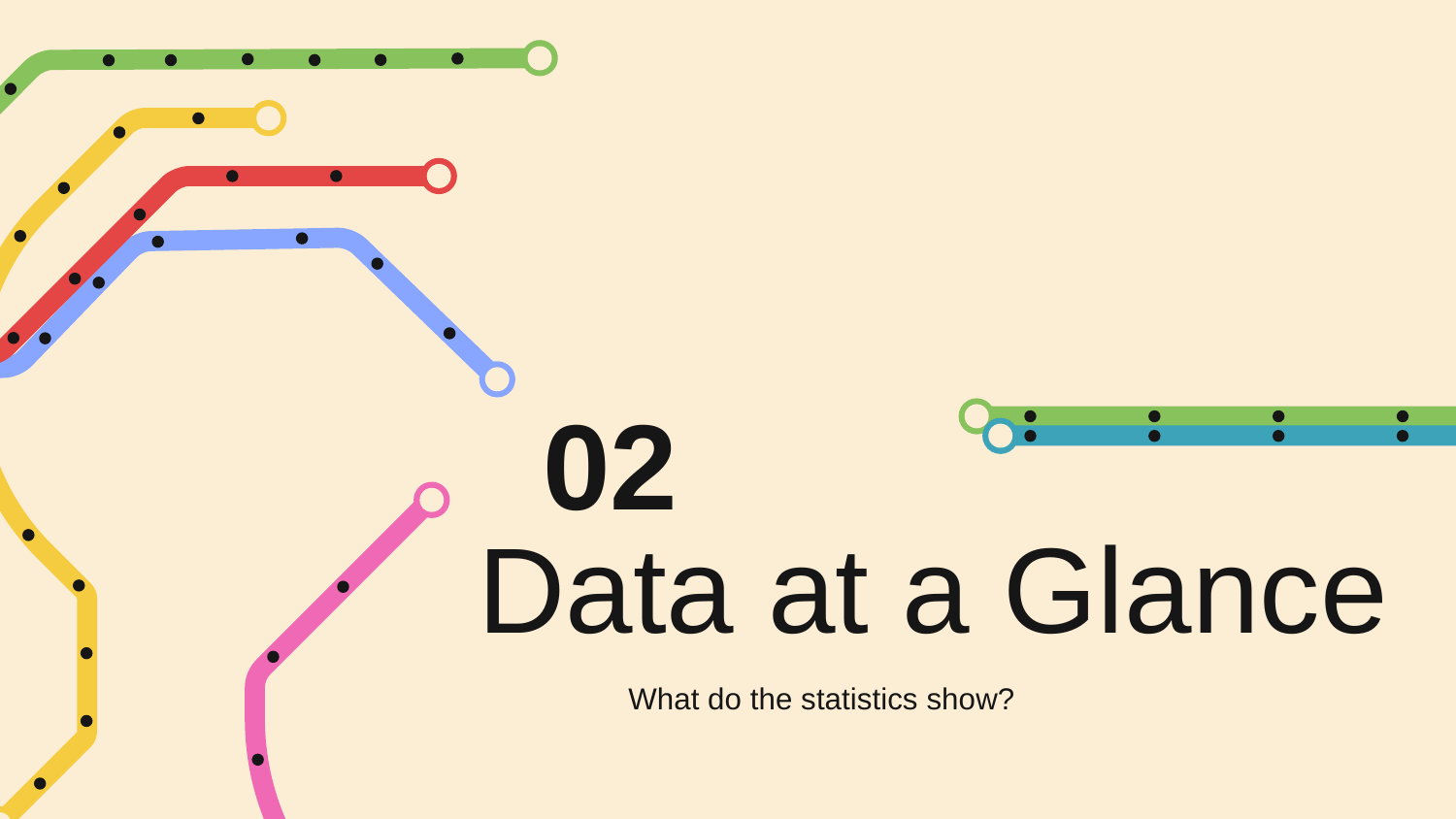

02

# Data at a Glance
What do the statistics show?